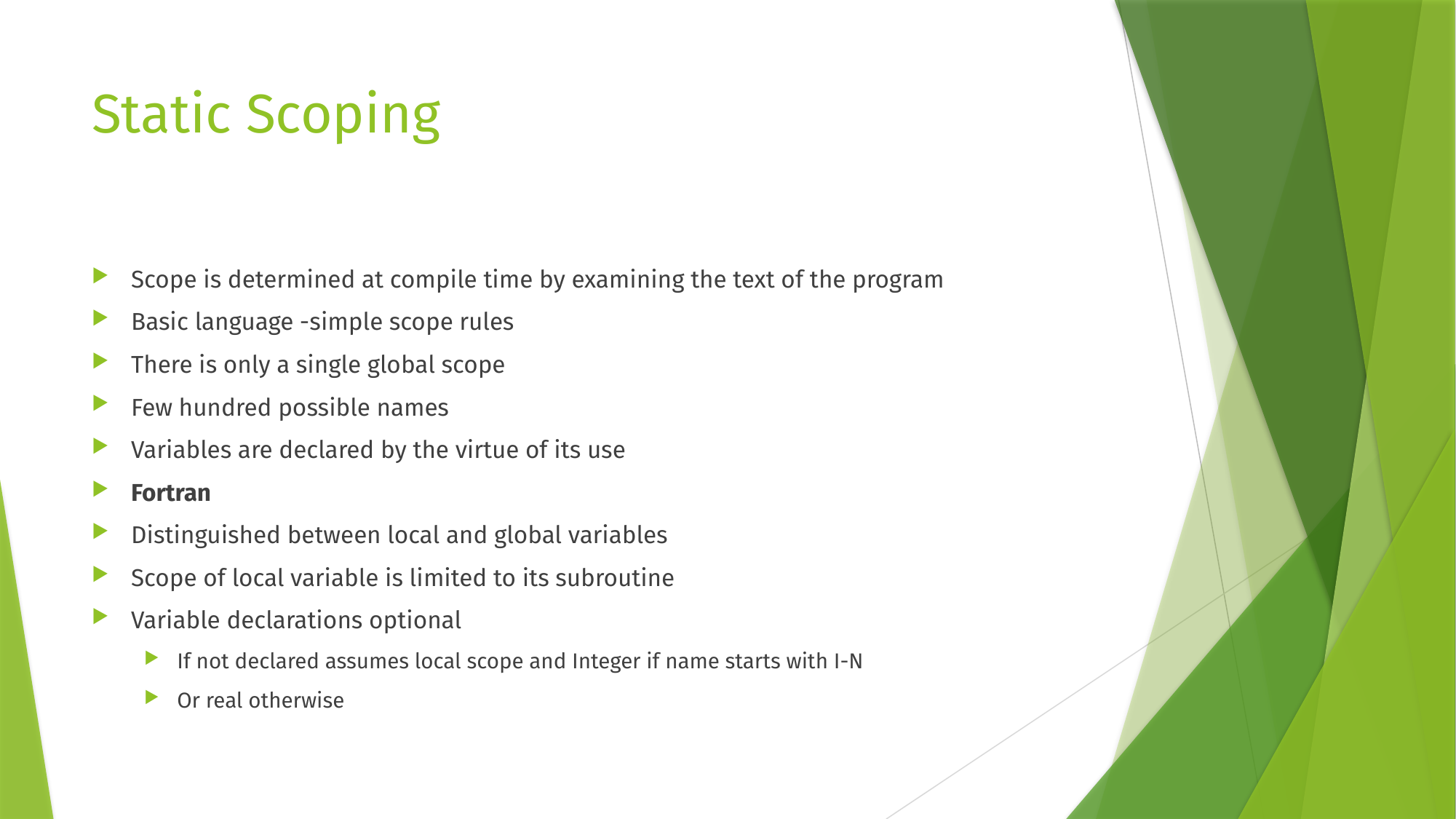

# Static Scoping
Scope is determined at compile time by examining the text of the program
Basic language -simple scope rules
There is only a single global scope
Few hundred possible names
Variables are declared by the virtue of its use
Fortran
Distinguished between local and global variables
Scope of local variable is limited to its subroutine
Variable declarations optional
If not declared assumes local scope and Integer if name starts with I-N
Or real otherwise